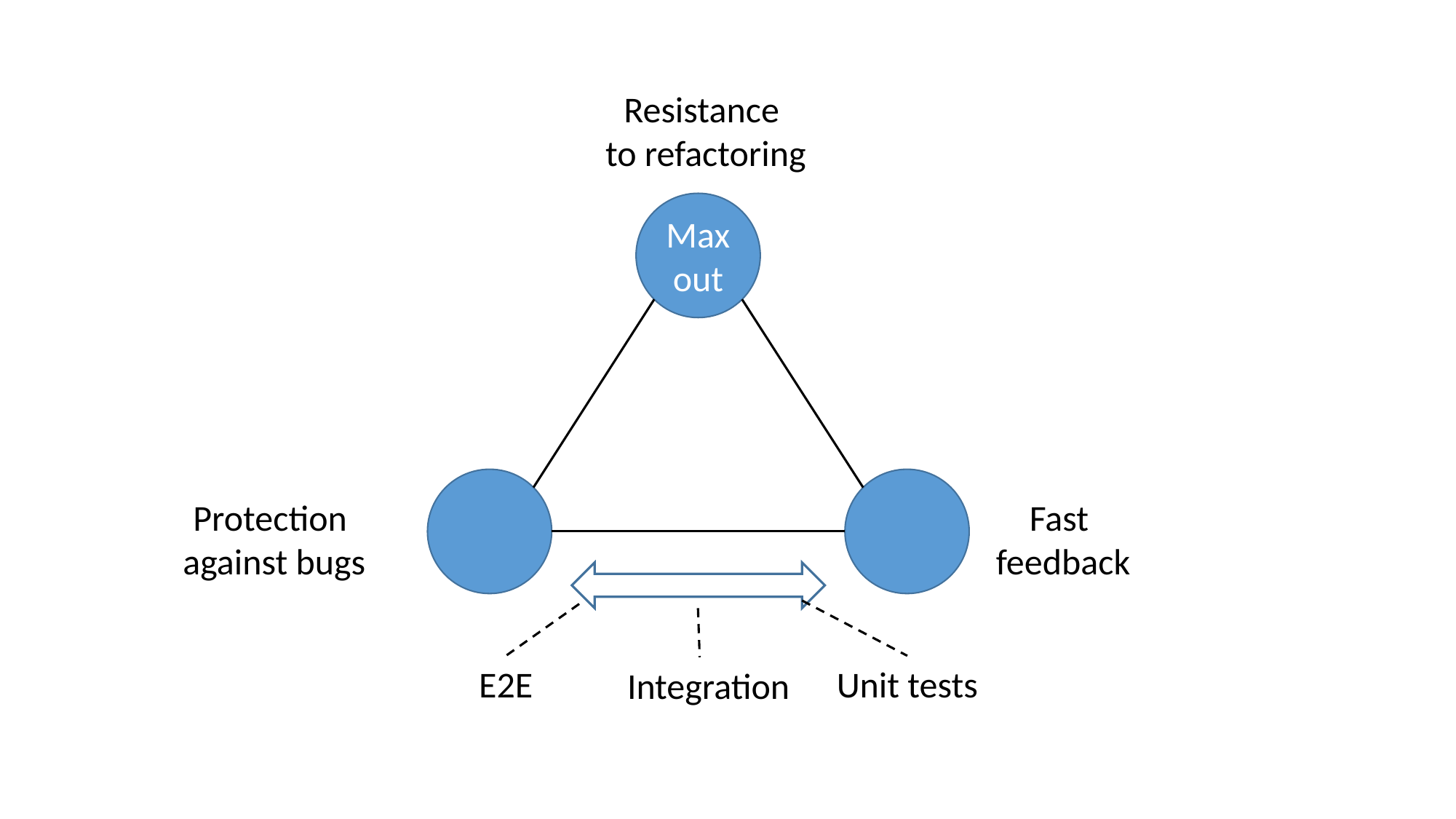

Resistance
 to refactoring
Max out

Fast
feedback
Protection
against bugs

E2E
Unit tests
Integration